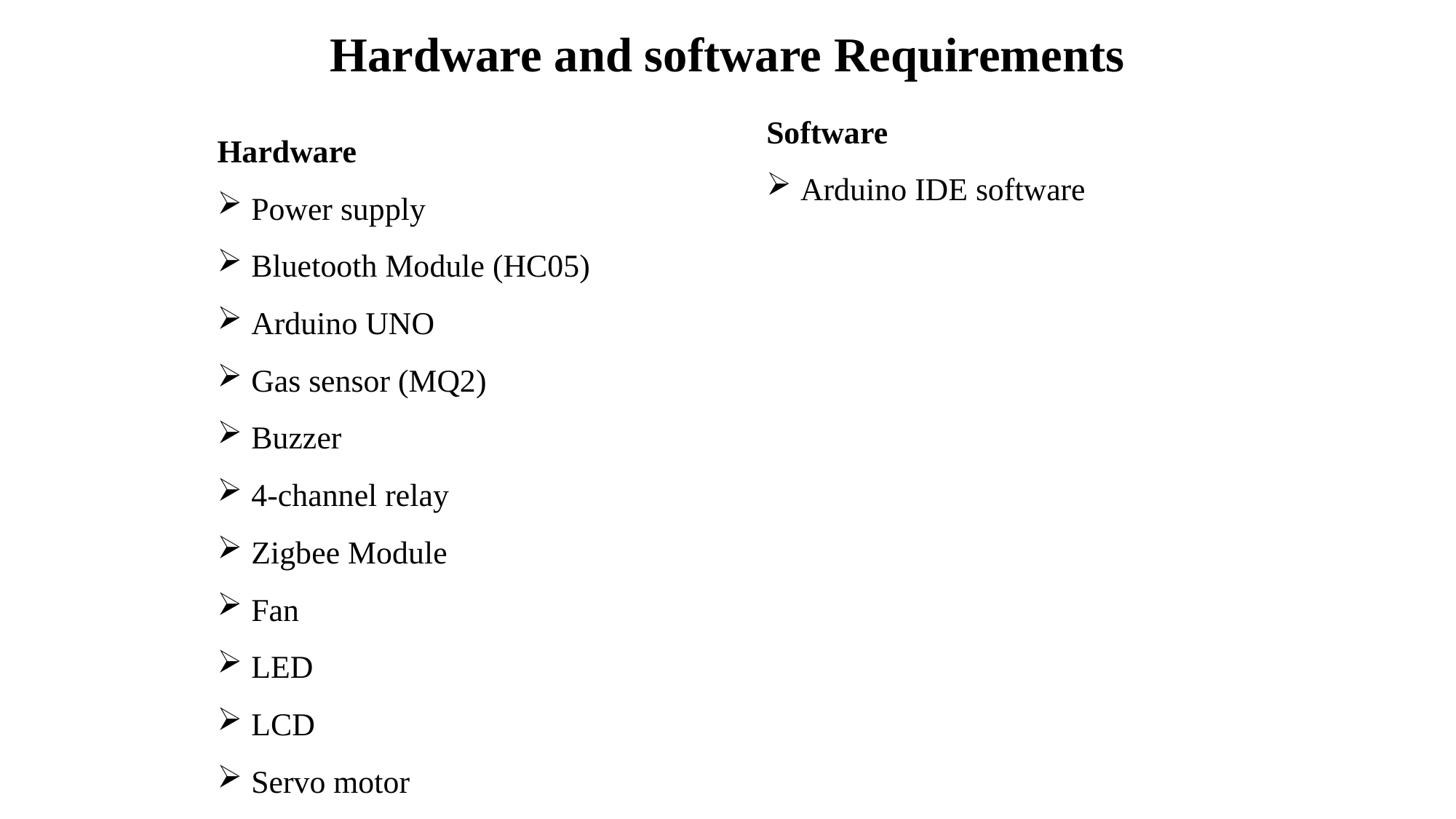

Hardware and software Requirements
Hardware
Power supply
Bluetooth Module (HC05)
Arduino UNO
Gas sensor (MQ2)
Buzzer
4-channel relay
Zigbee Module
Fan
LED
LCD
Servo motor

Software
Arduino IDE software